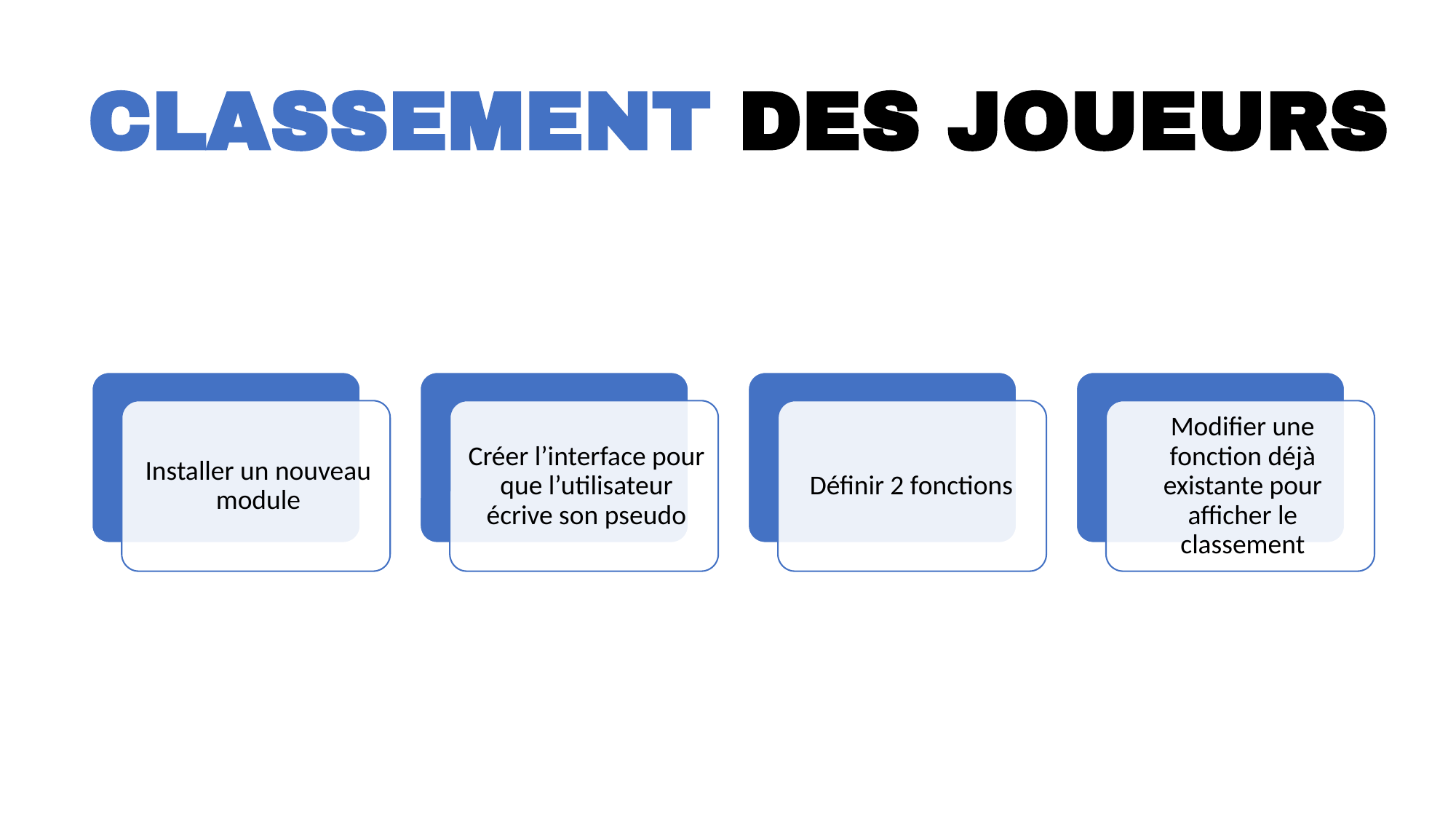

CLASSEMENT DES JOUEURS
Installer un nouveau module
Créer l’interface pour que l’utilisateur écrive son pseudo
Définir 2 fonctions
Modifier une fonction déjà existante pour afficher le classement